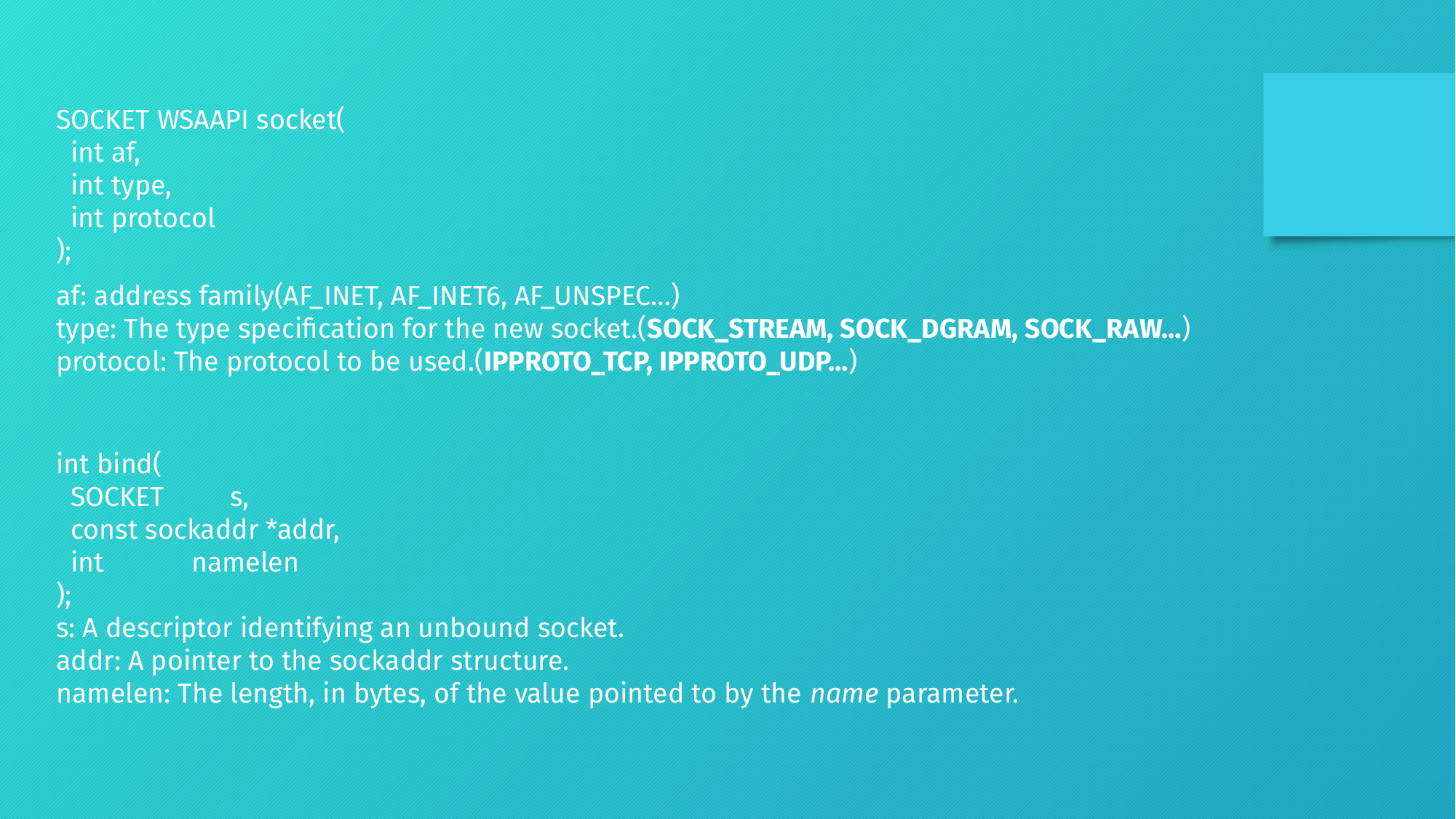

SOCKET WSAAPI socket(
  int af,
  int type,
  int protocol
);
af: address family(AF_INET, AF_INET6, AF_UNSPEC…)
type: The type specification for the new socket.(SOCK_STREAM, SOCK_DGRAM, SOCK_RAW…)
protocol: The protocol to be used.(IPPROTO_TCP, IPPROTO_UDP…)
int bind(
  SOCKET         s,
  const sockaddr *addr,
  int            namelen
);
s: A descriptor identifying an unbound socket.
addr: A pointer to the sockaddr structure.
namelen: The length, in bytes, of the value pointed to by the name parameter.